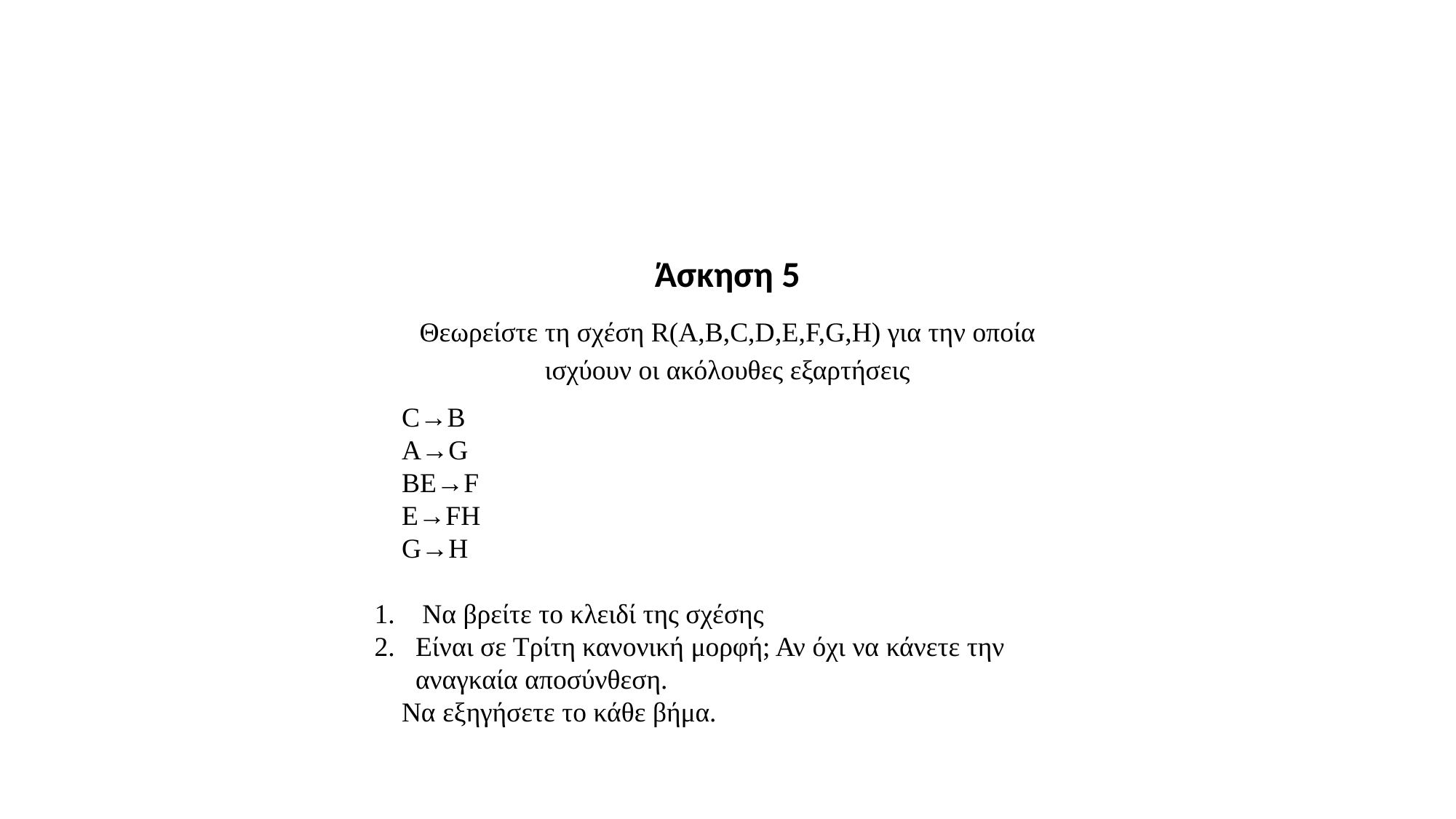

Άσκηση 5
Θεωρείστε τη σχέση R(A,B,C,D,E,F,G,H) για την οποία ισχύουν οι ακόλουθες εξαρτήσεις
C→B
A→G
BE→F
E→FH
G→H

 Να βρείτε το κλειδί της σχέσης
Είναι σε Τρίτη κανονική μορφή; Αν όχι να κάνετε την αναγκαία αποσύνθεση.
Να εξηγήσετε το κάθε βήμα.